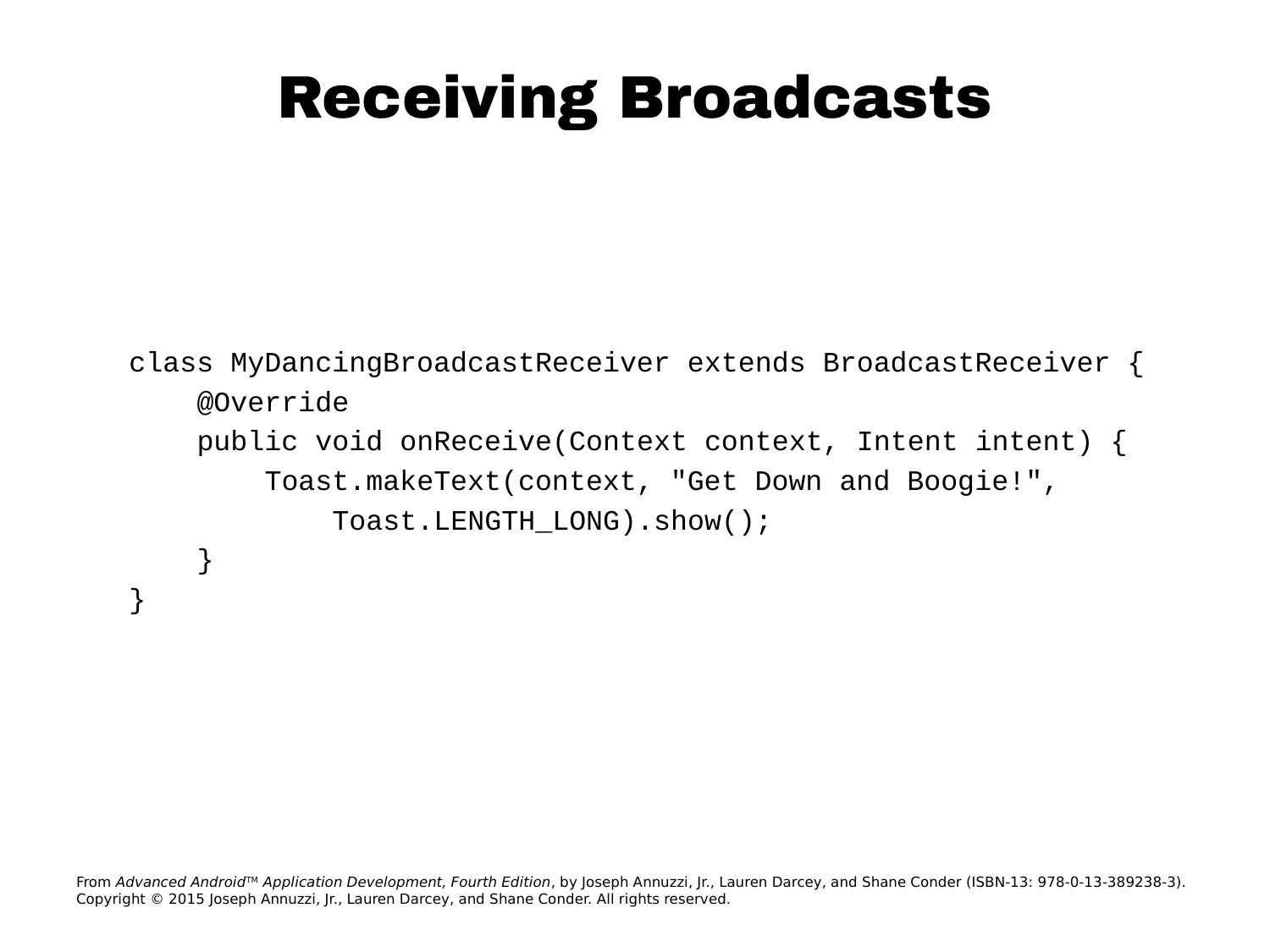

# Receiving Broadcasts

class MyDancingBroadcastReceiver extends BroadcastReceiver {
    @Override
    public void onReceive(Context context, Intent intent) {
        Toast.makeText(context, "Get Down and Boogie!",
            Toast.LENGTH_LONG).show();
    }
}

From Advanced AndroidTM Application Development, Fourth Edition, by Joseph Annuzzi, Jr., Lauren Darcey, and Shane Conder (ISBN-13: 978-0-13-389238-3). Copyright © 2015 Joseph Annuzzi, Jr., Lauren Darcey, and Shane Conder. All rights reserved.